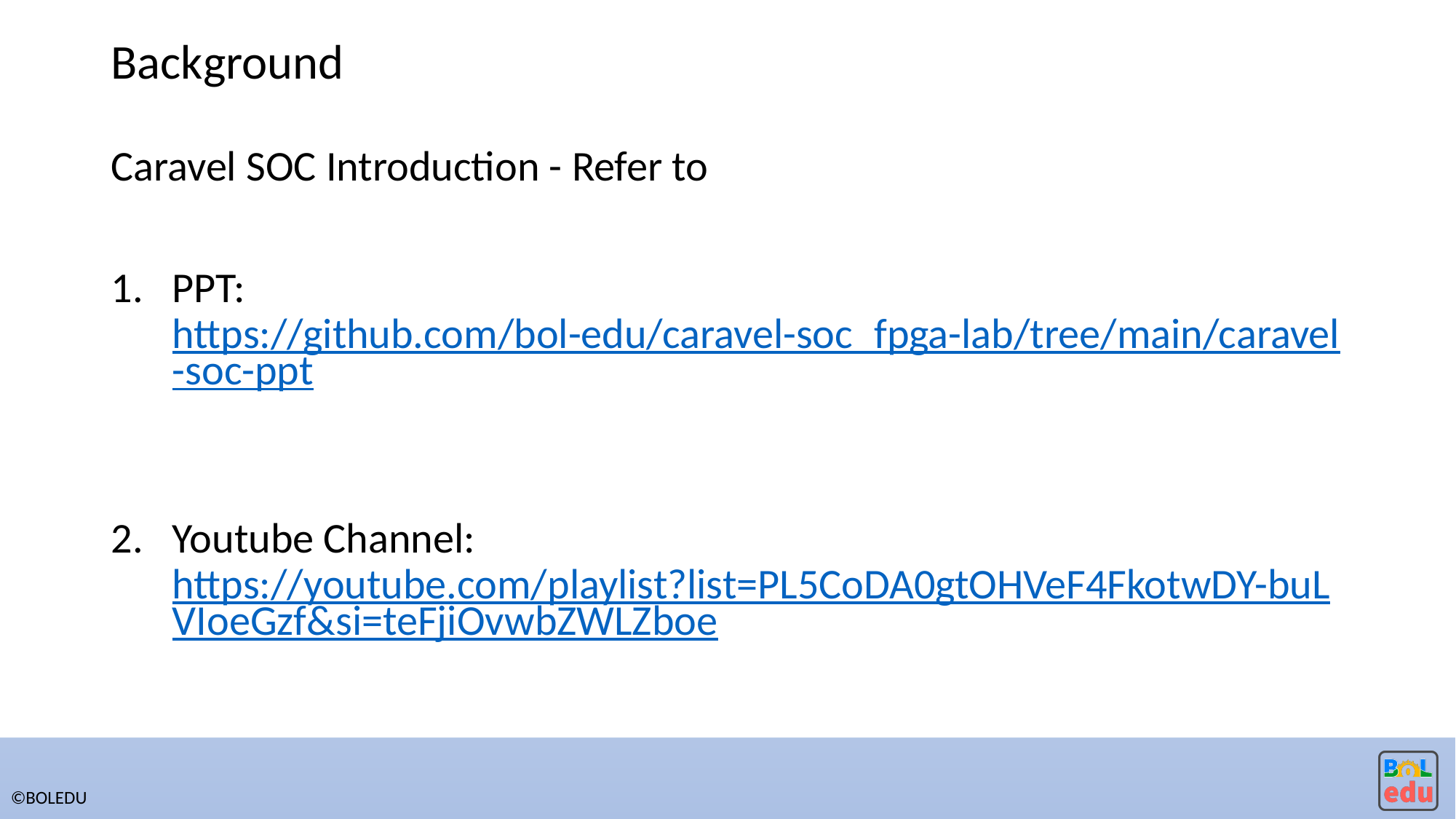

# Background
Caravel SOC Introduction - Refer to

PPT: https://github.com/bol-edu/caravel-soc_fpga-lab/tree/main/caravel-soc-ppt

Youtube Channel: https://youtube.com/playlist?list=PL5CoDA0gtOHVeF4FkotwDY-buLVIoeGzf&si=teFjiOvwbZWLZboe